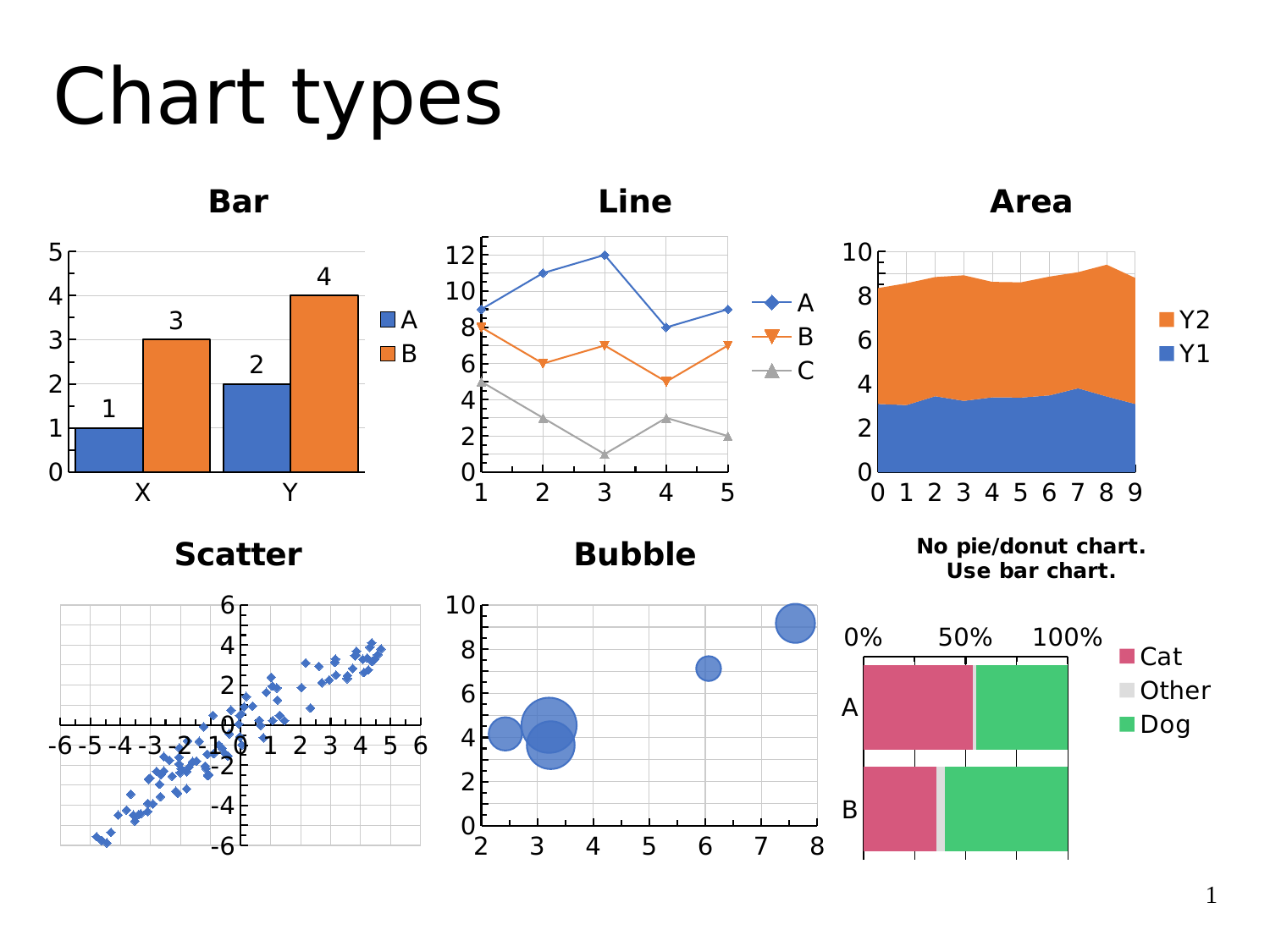

# Chart types

### Chart: Bar

| Category | A | B |
|---|---|---|
| X | 1.0 | 3.0 |
| Y | 2.0 | 4.0 |

### Chart: Line

| Category | A | B | C |
|---|---|---|---|

### Chart: Area

| Category | Y1 | Y2 |
|---|---|---|
| 0 | 3.09 | 5.25 |
| 1 | 3.04 | 5.52 |
| 2 | 3.44 | 5.4 |
| 3 | 3.23 | 5.69 |
| 4 | 3.39 | 5.23 |
| 5 | 3.38 | 5.22 |
| 6 | 3.48 | 5.38 |
| 7 | 3.8 | 5.26 |
| 8 | 3.43 | 5.97 |
| 9 | 3.09 | 5.71 |

### Chart: Scatter

| Category | Y |
|---|---|

### Chart: Bubble

| Category | Y |
|---|---|

### Chart: No pie/donut chart.
Use bar chart.

| Category | Cat | Other | Dog |
|---|---|---|---|
| A | 120.0 | 4.0 | 101.0 |
| B | 80.0 | 10.0 | 135.0 |
1